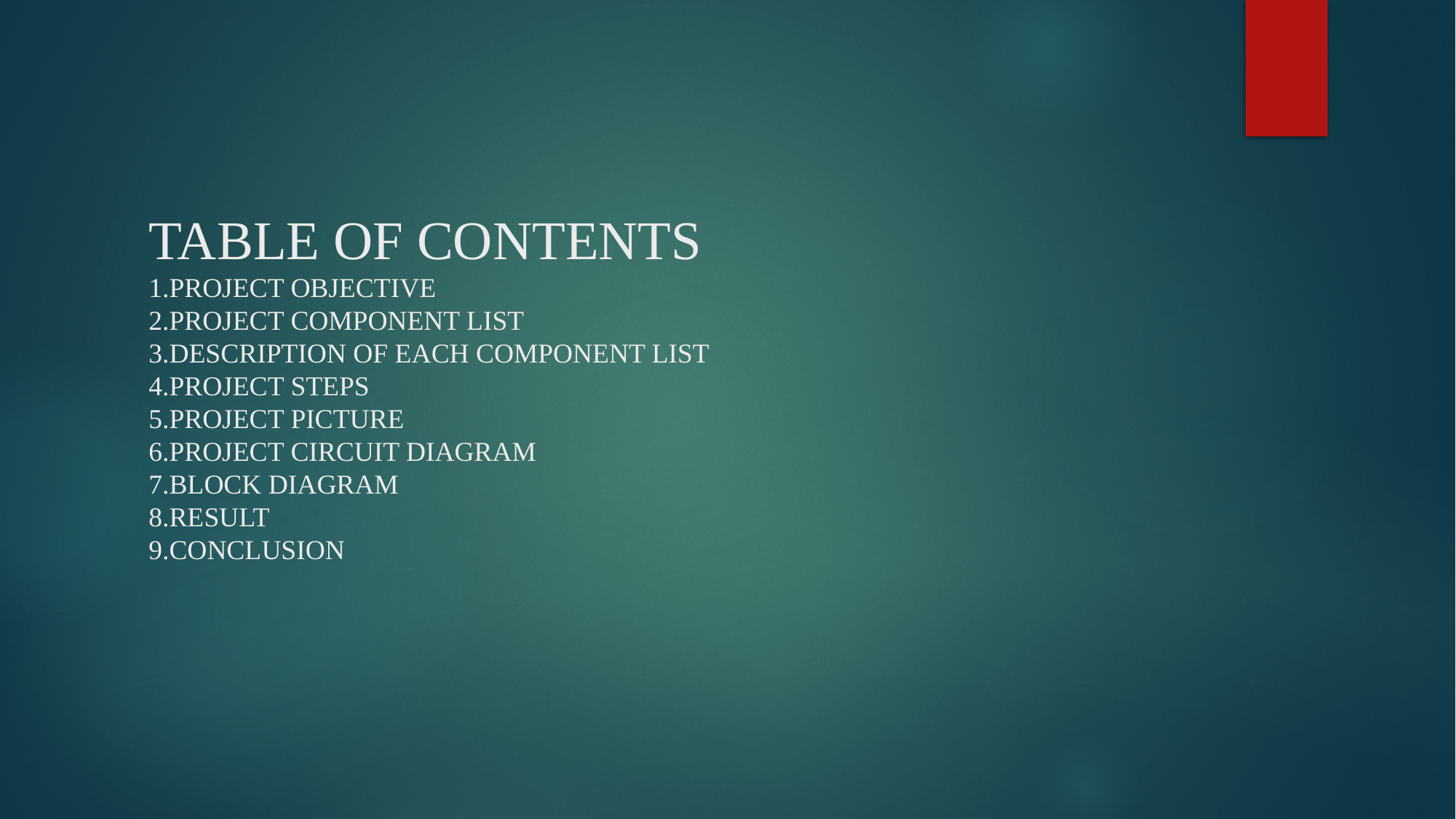

# TABLE OF CONTENTS 1.PROJECT OBJECTIVE 2.PROJECT COMPONENT LIST 3.DESCRIPTION OF EACH COMPONENT LIST 4.PROJECT STEPS 5.PROJECT PICTURE 6.PROJECT CIRCUIT DIAGRAM 7.BLOCK DIAGRAM 8.RESULT 9.CONCLUSION